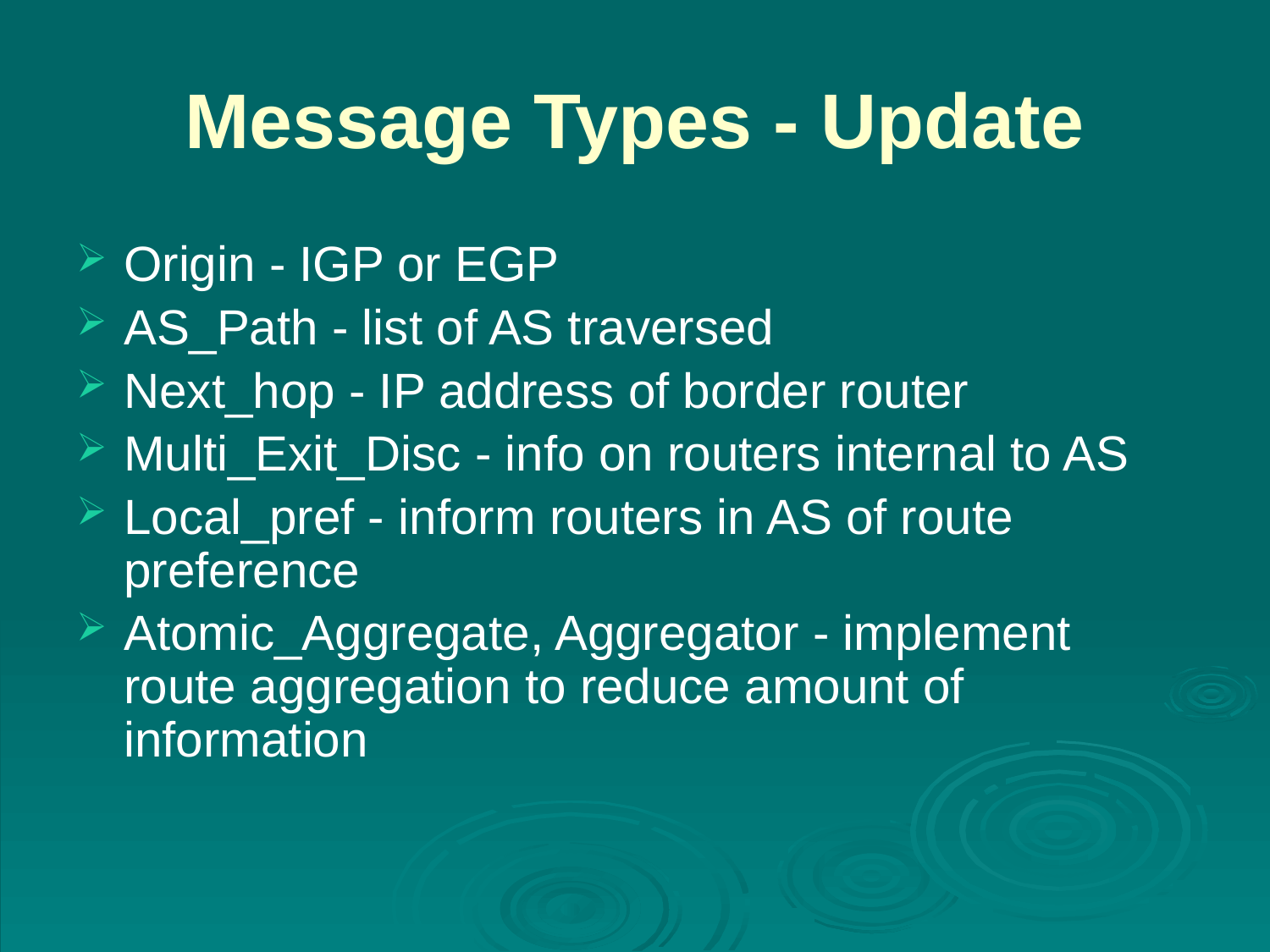

# Message Types - Update
Origin - IGP or EGP
AS_Path - list of AS traversed
Next_hop - IP address of border router
Multi_Exit_Disc - info on routers internal to AS
Local_pref - inform routers in AS of route preference
Atomic_Aggregate, Aggregator - implement route aggregation to reduce amount of information